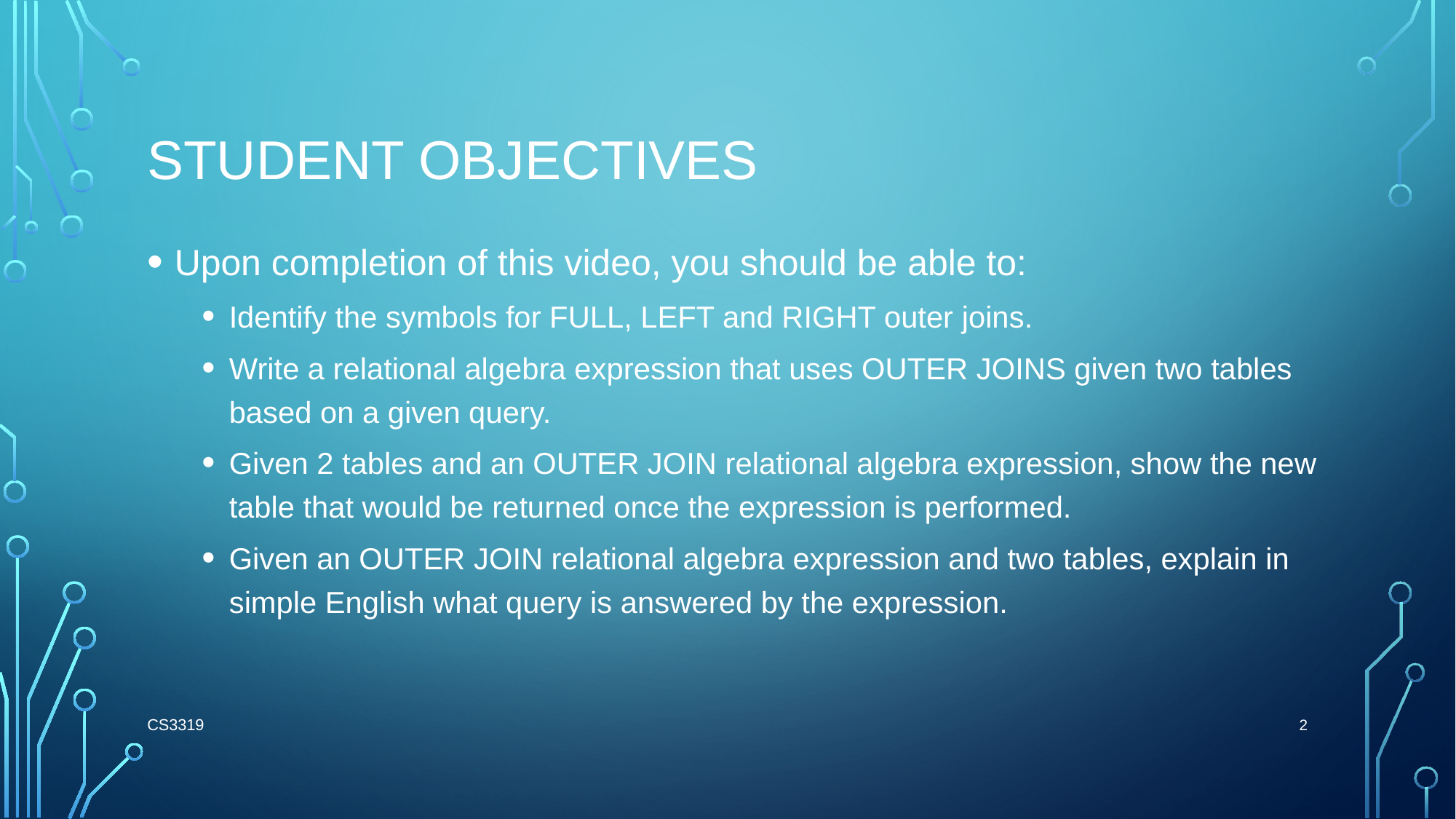

# Student Objectives
Upon completion of this video, you should be able to:
Identify the symbols for FULL, LEFT and RIGHT outer joins.
Write a relational algebra expression that uses OUTER JOINS given two tables based on a given query.
Given 2 tables and an OUTER JOIN relational algebra expression, show the new table that would be returned once the expression is performed.
Given an OUTER JOIN relational algebra expression and two tables, explain in simple English what query is answered by the expression.

2
CS3319